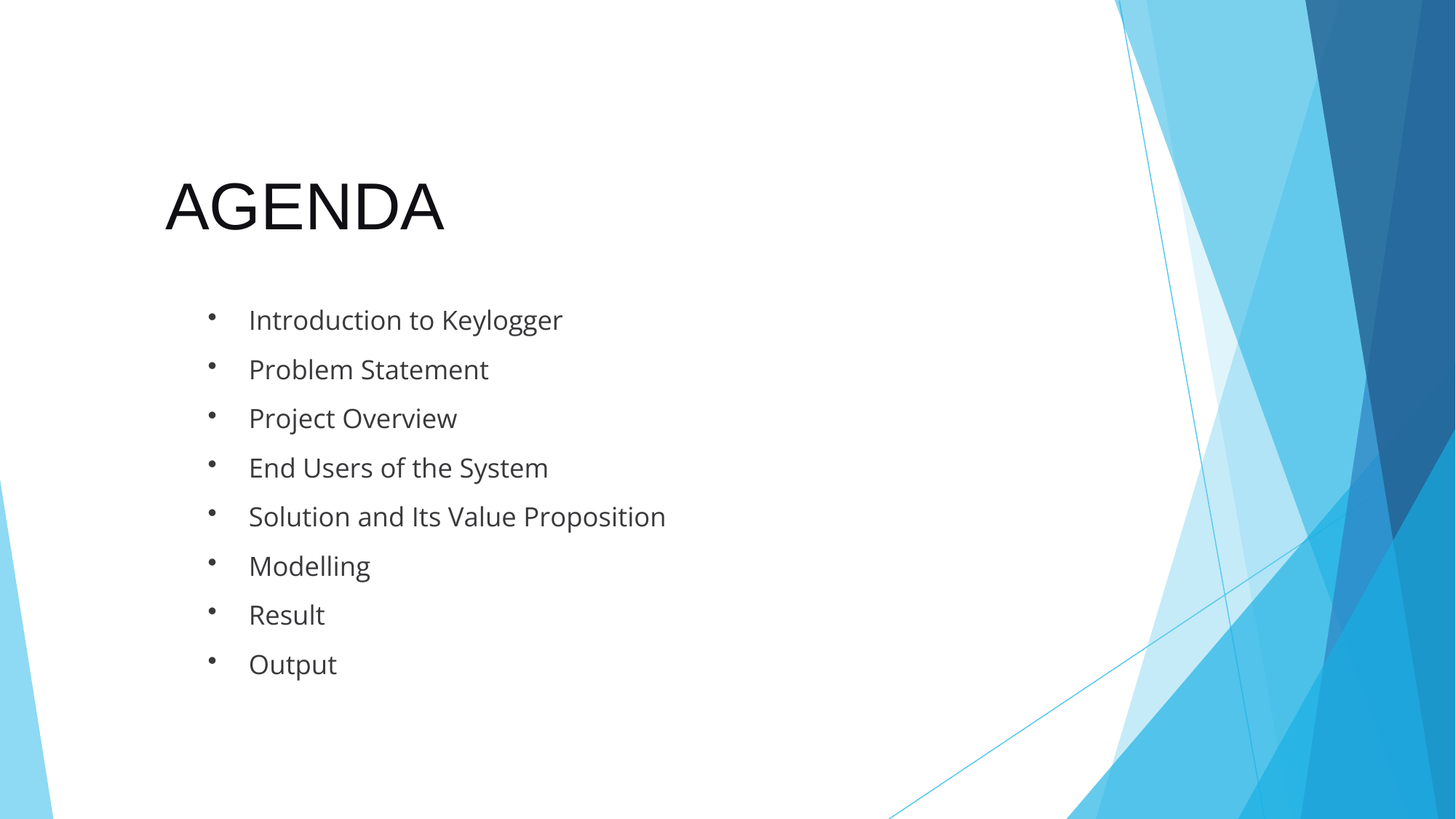

AGENDA
Introduction to Keylogger
Problem Statement
Project Overview
End Users of the System
Solution and Its Value Proposition
Modelling
Result
Output